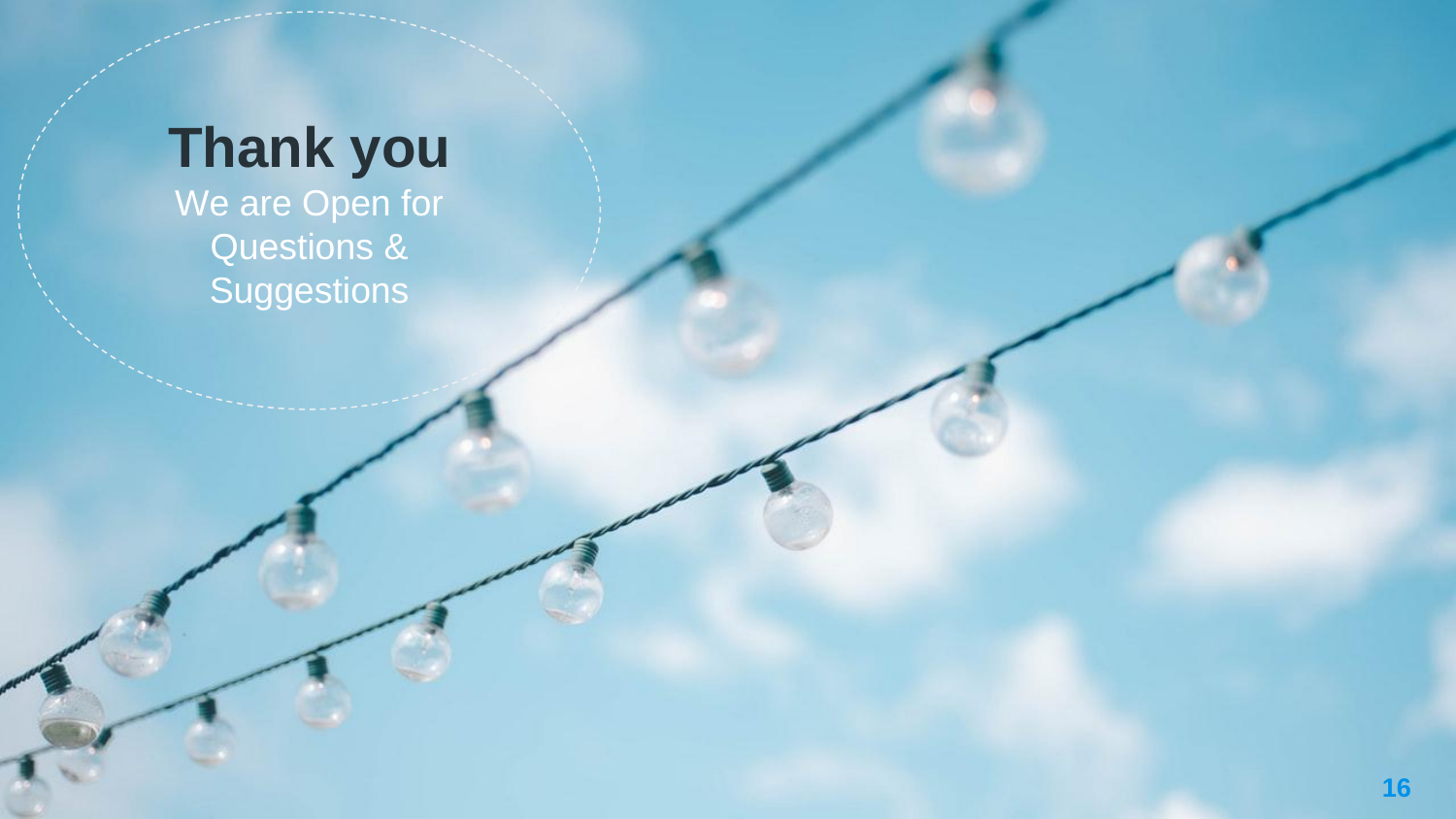

Thank you
We are Open for Questions & Suggestions
16